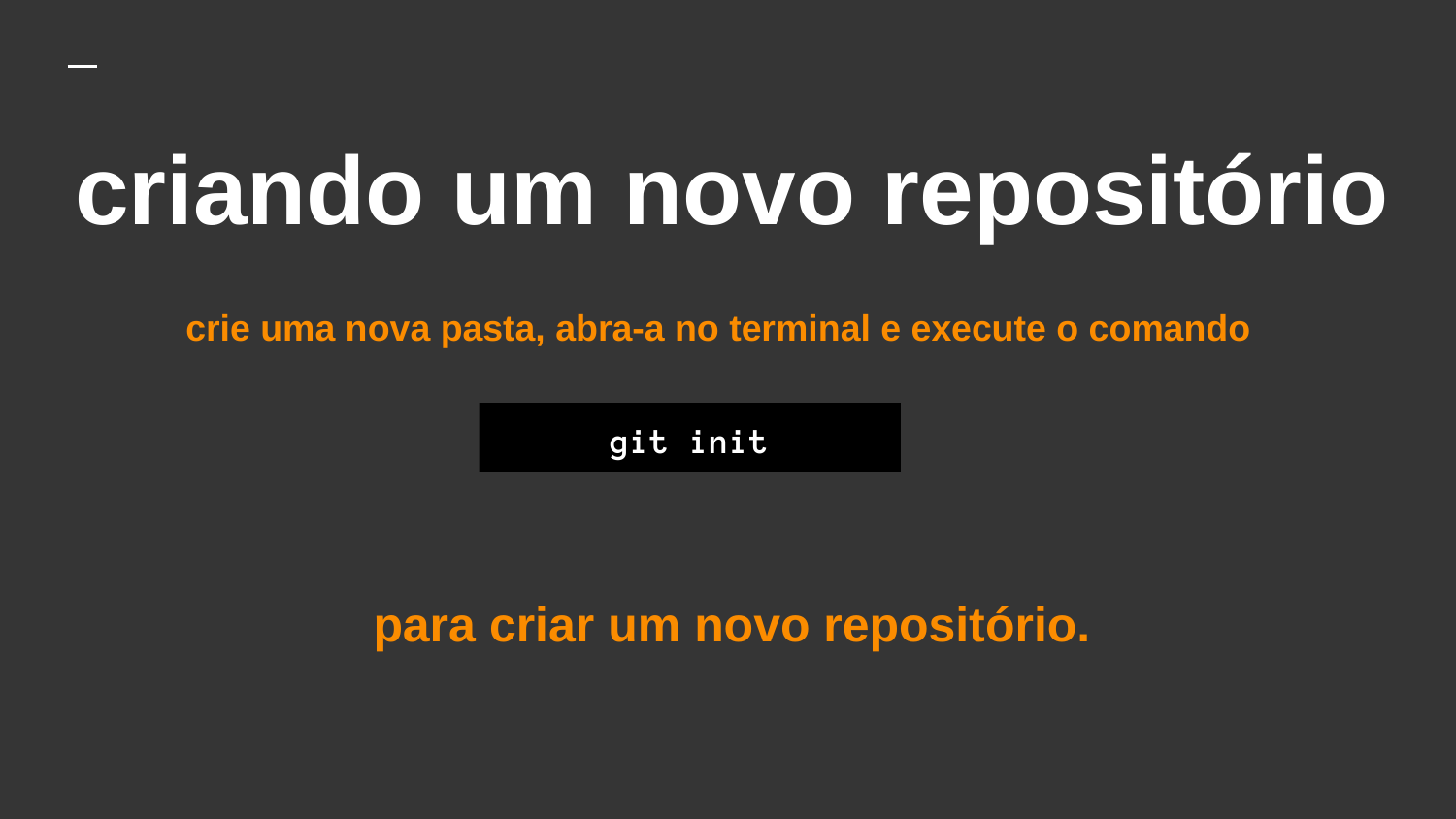

# criando um novo repositório crie uma nova pasta, abra-a no terminal e execute o comando

para criar um novo repositório.
git init